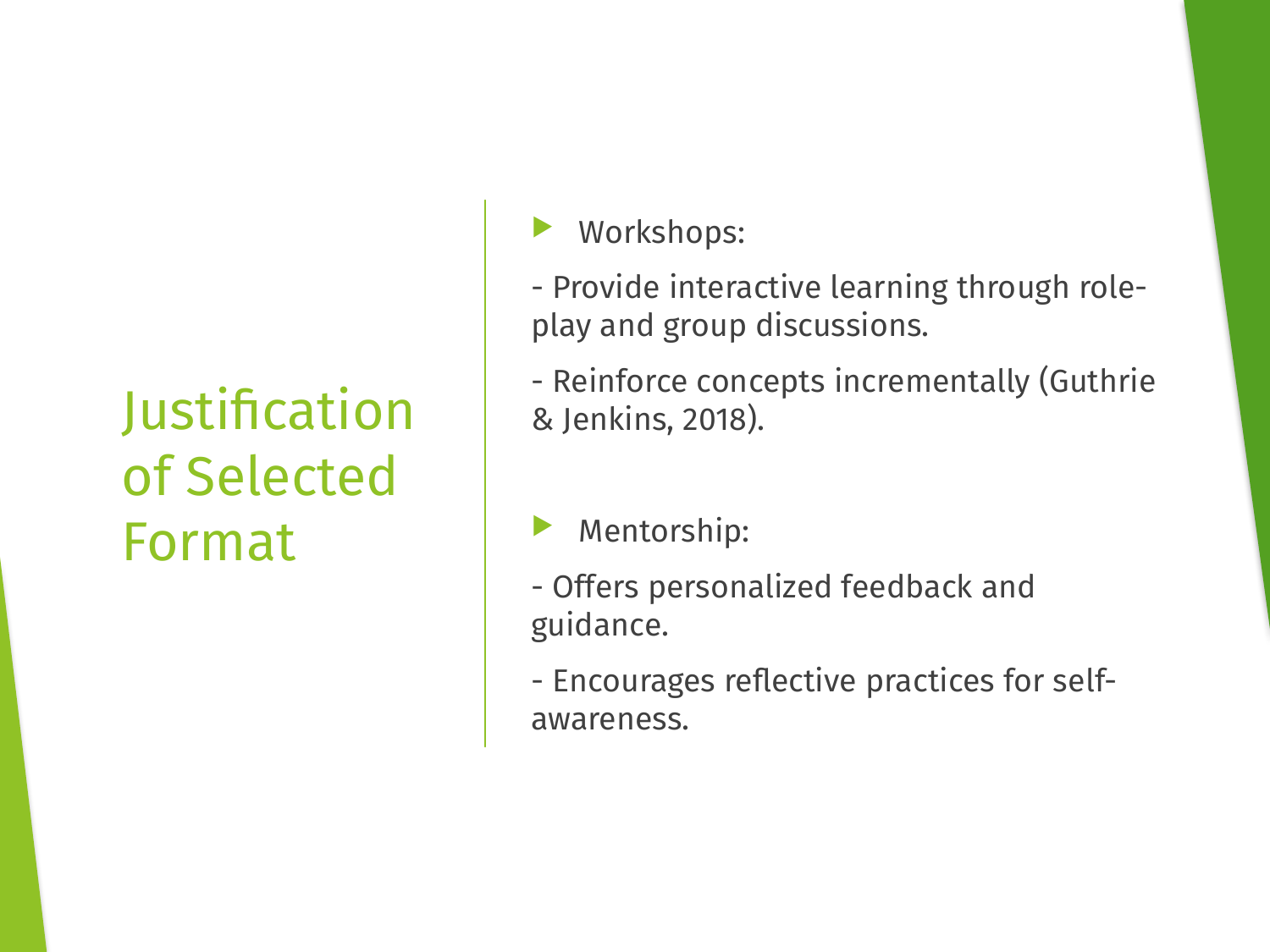

Workshops:
- Provide interactive learning through role-play and group discussions.
- Reinforce concepts incrementally (Guthrie & Jenkins, 2018).

Mentorship:
- Offers personalized feedback and guidance.
- Encourages reflective practices for self-awareness.
# Justification of Selected Format